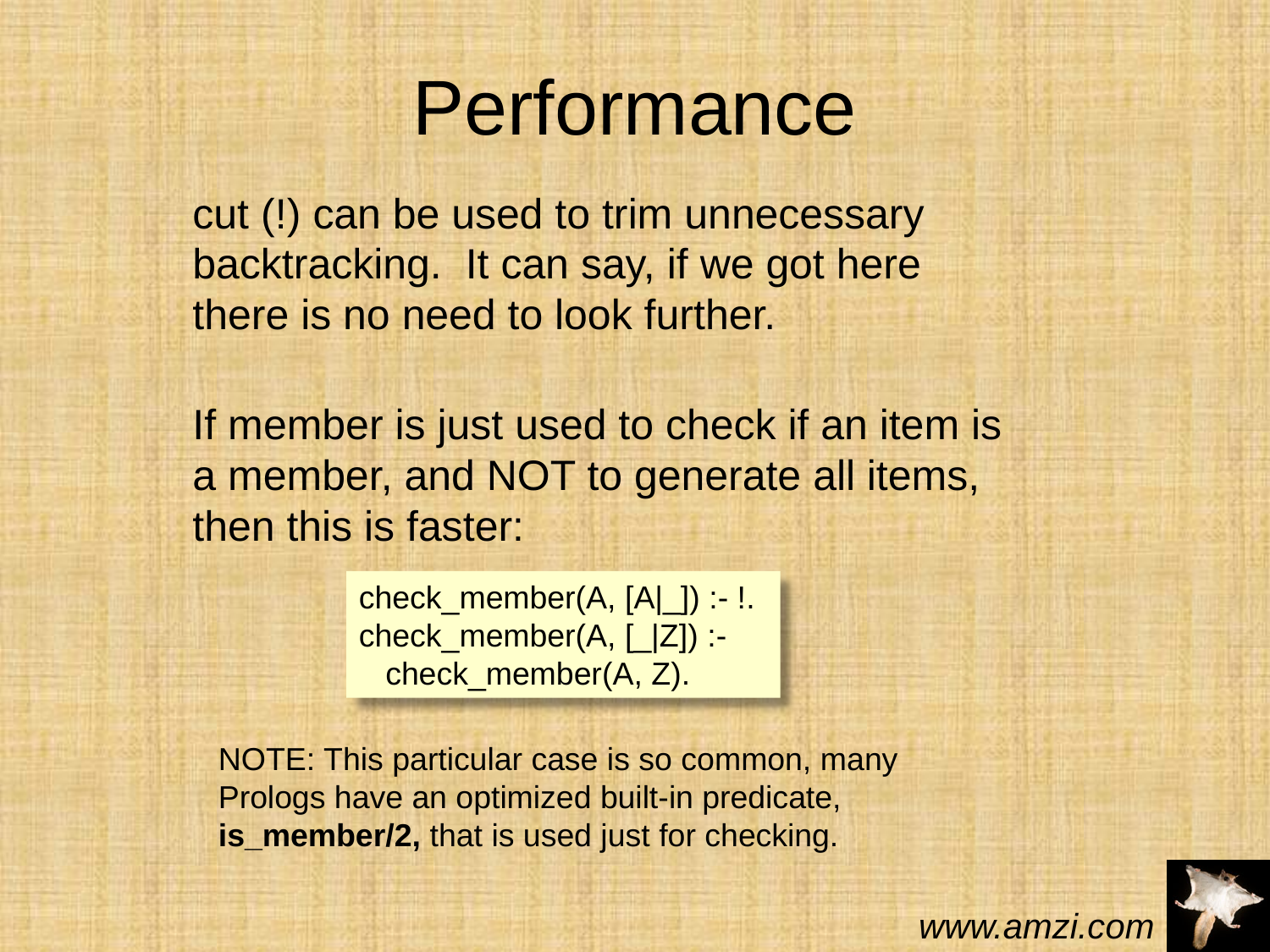

# Performance
cut (!) can be used to trim unnecessary backtracking.  It can say, if we got here there is no need to look further.
If member is just used to check if an item is a member, and NOT to generate all items, then this is faster:

check_member(A, [A|_]) :- !.
check_member(A, [_|Z]) :-
   check_member(A, Z).
NOTE: This particular case is so common, many Prologs have an optimized built-in predicate, is_member/2, that is used just for checking.